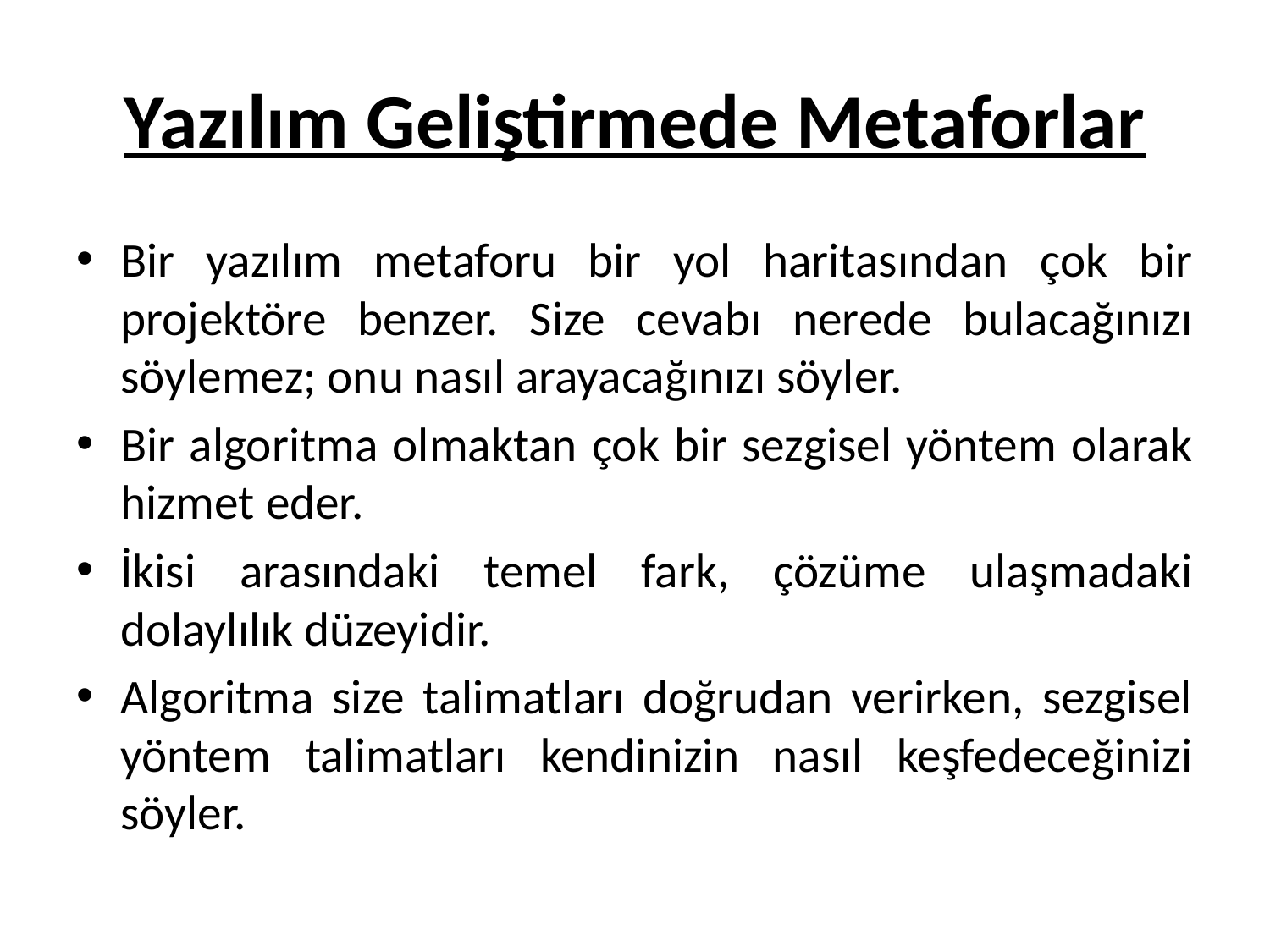

# Yazılım Geliştirmede Metaforlar
Bir yazılım metaforu bir yol haritasından çok bir projektöre benzer. Size cevabı nerede bulacağınızı söylemez; onu nasıl arayacağınızı söyler.
Bir algoritma olmaktan çok bir sezgisel yöntem olarak hizmet eder.
İkisi arasındaki temel fark, çözüme ulaşmadaki dolaylılık düzeyidir.
Algoritma size talimatları doğrudan verirken, sezgisel yöntem talimatları kendinizin nasıl keşfedeceğinizi söyler.